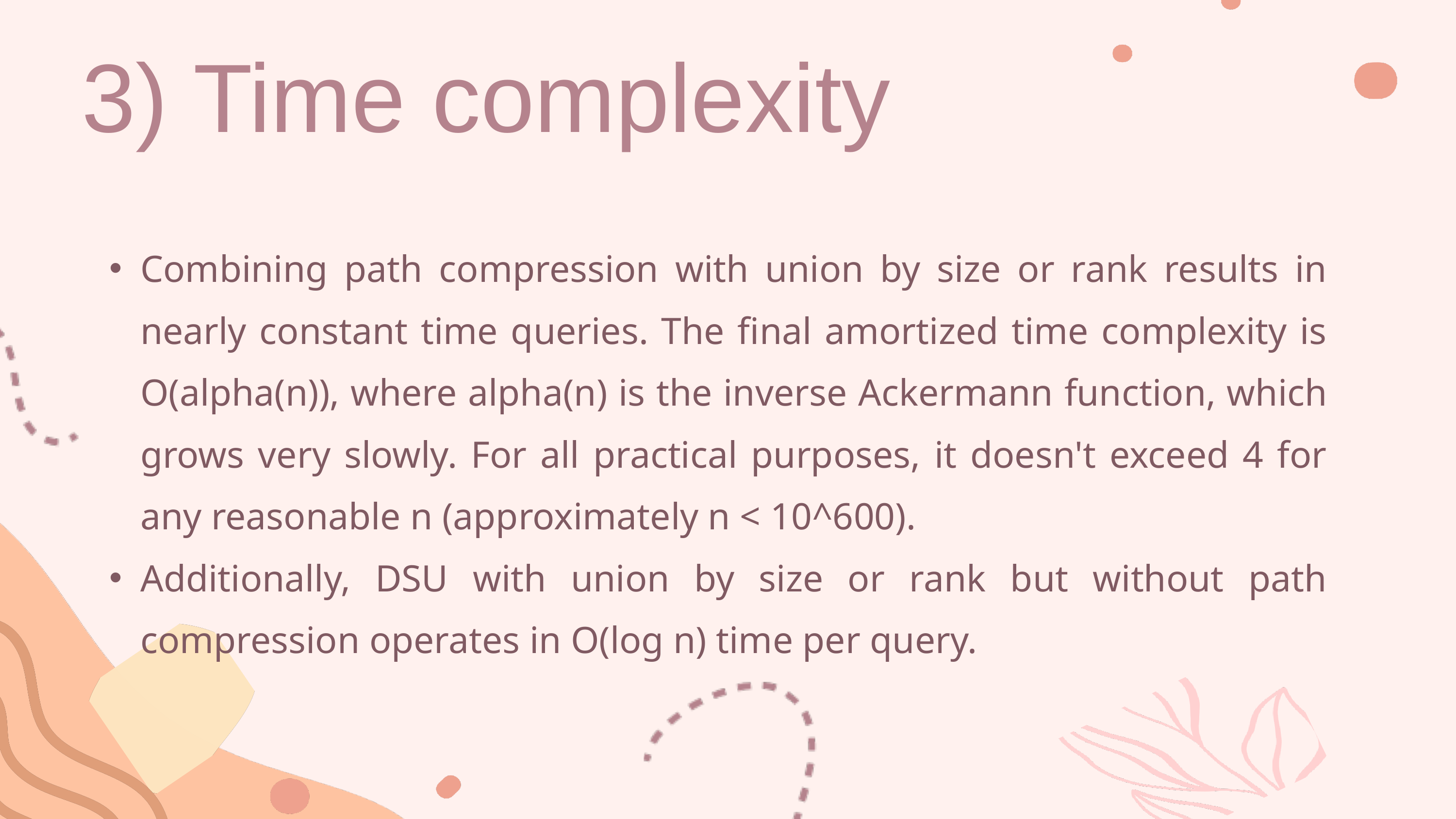

3) Time complexity

Combining path compression with union by size or rank results in nearly constant time queries. The final amortized time complexity is O(alpha(n)), where alpha(n) is the inverse Ackermann function, which grows very slowly. For all practical purposes, it doesn't exceed 4 for any reasonable n (approximately n < 10^600).
Additionally, DSU with union by size or rank but without path compression operates in O(log n) time per query.